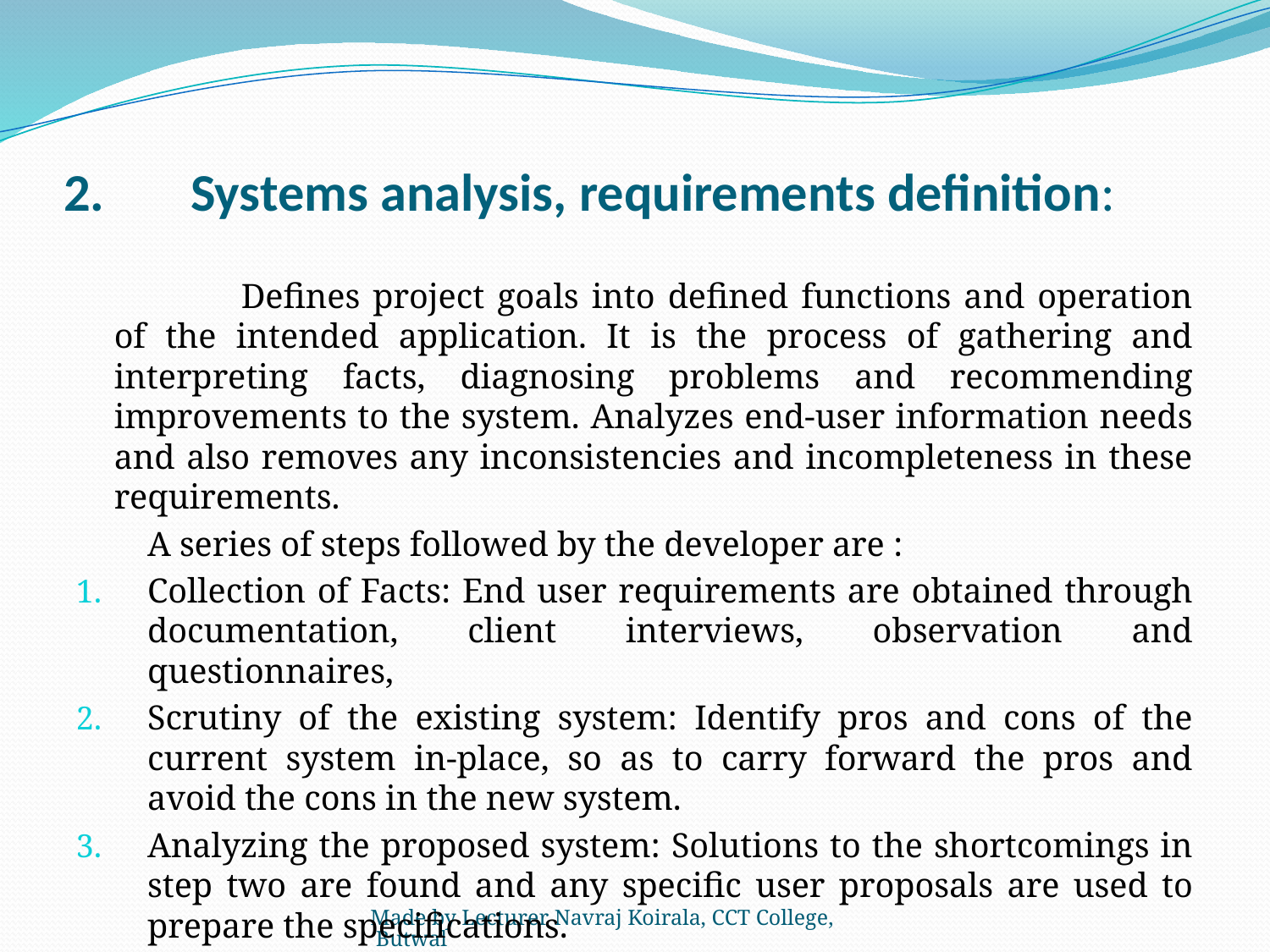

# Systems analysis, requirements definition:
		Defines project goals into defined functions and operation of the intended application. It is the process of gathering and interpreting facts, diagnosing problems and recommending improvements to the system. Analyzes end-user information needs and also removes any inconsistencies and incompleteness in these requirements.
	A series of steps followed by the developer are :
Collection of Facts: End user requirements are obtained through documentation, client interviews, observation and questionnaires,
Scrutiny of the existing system: Identify pros and cons of the current system in-place, so as to carry forward the pros and avoid the cons in the new system.
Analyzing the proposed system: Solutions to the shortcomings in step two are found and any specific user proposals are used to prepare the specifications.

Made by Lecturer Navraj Koirala, CCT College, Butwal